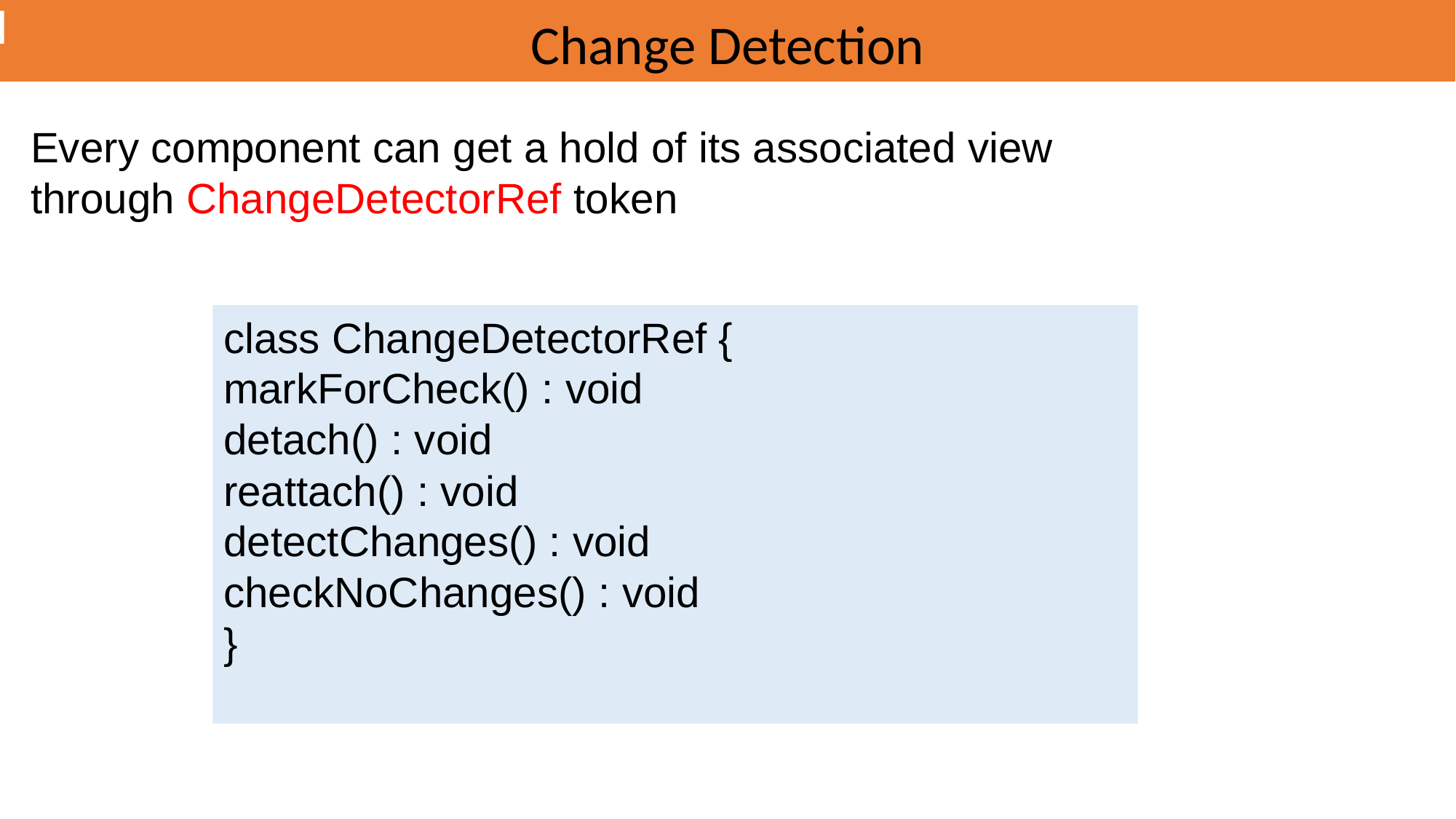

# Change Detection

Every component can get a hold of its associated view through ChangeDetectorRef token

class ChangeDetectorRef {
markForCheck() : void
detach() : void
reattach() : void
detectChanges() : void
checkNoChanges() : void
}